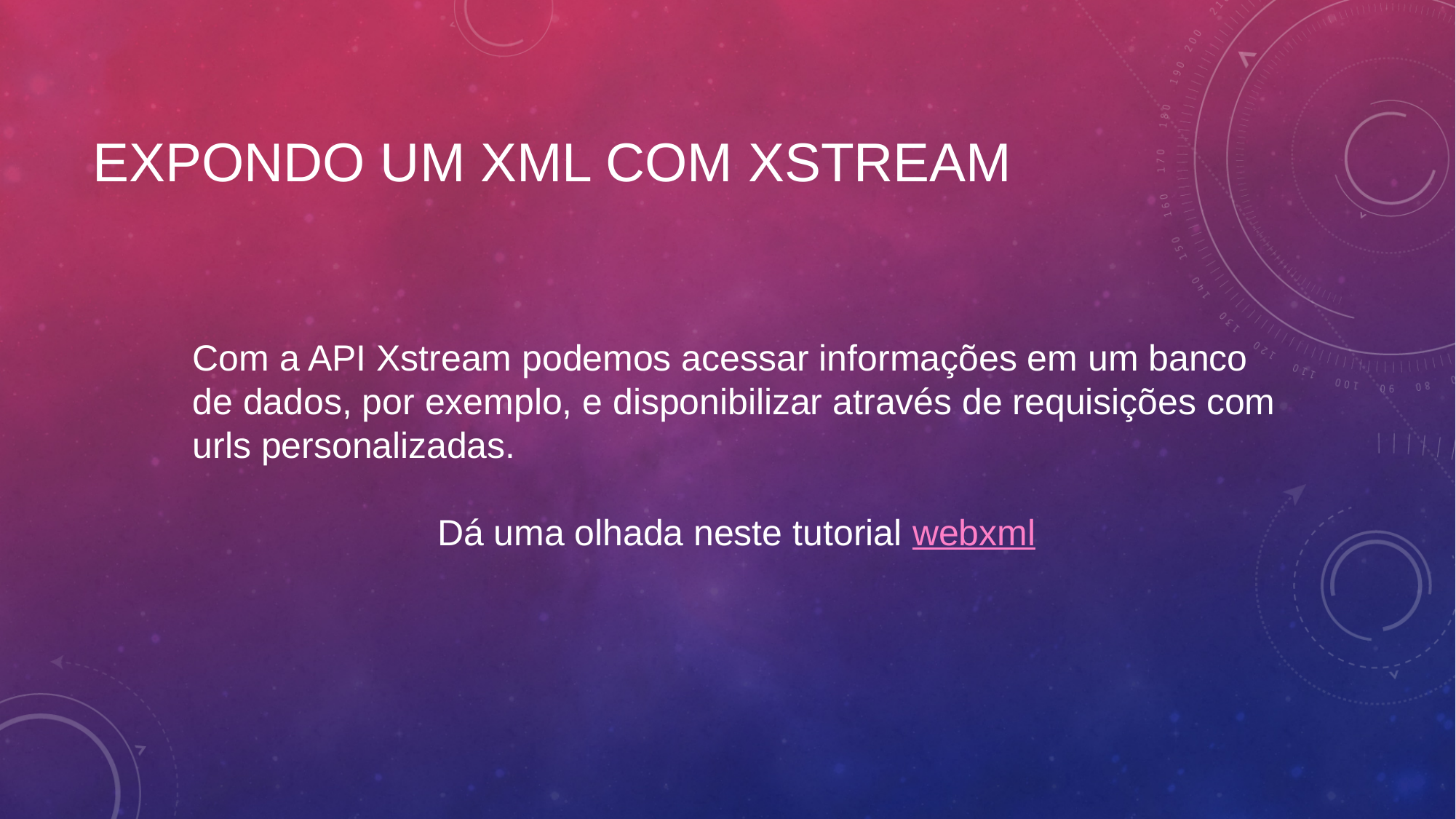

# Expondo um xml com xstream
Com a API Xstream podemos acessar informações em um banco de dados, por exemplo, e disponibilizar através de requisições com urls personalizadas.

Dá uma olhada neste tutorial webxml